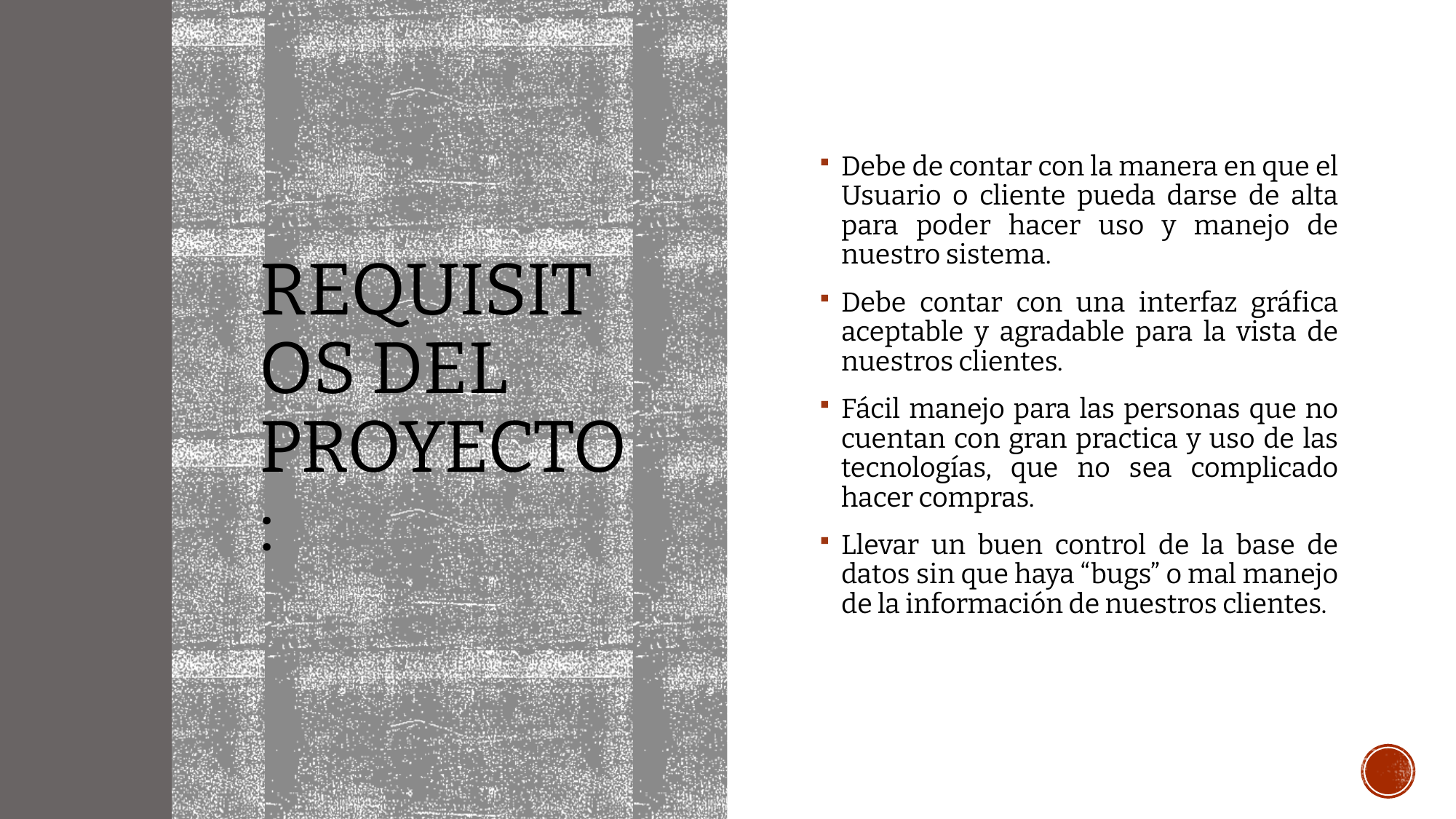

# Requisitos del Proyecto:
Debe de contar con la manera en que el Usuario o cliente pueda darse de alta para poder hacer uso y manejo de nuestro sistema.
Debe contar con una interfaz gráfica aceptable y agradable para la vista de nuestros clientes.
Fácil manejo para las personas que no cuentan con gran practica y uso de las tecnologías, que no sea complicado hacer compras.
Llevar un buen control de la base de datos sin que haya “bugs” o mal manejo de la información de nuestros clientes.